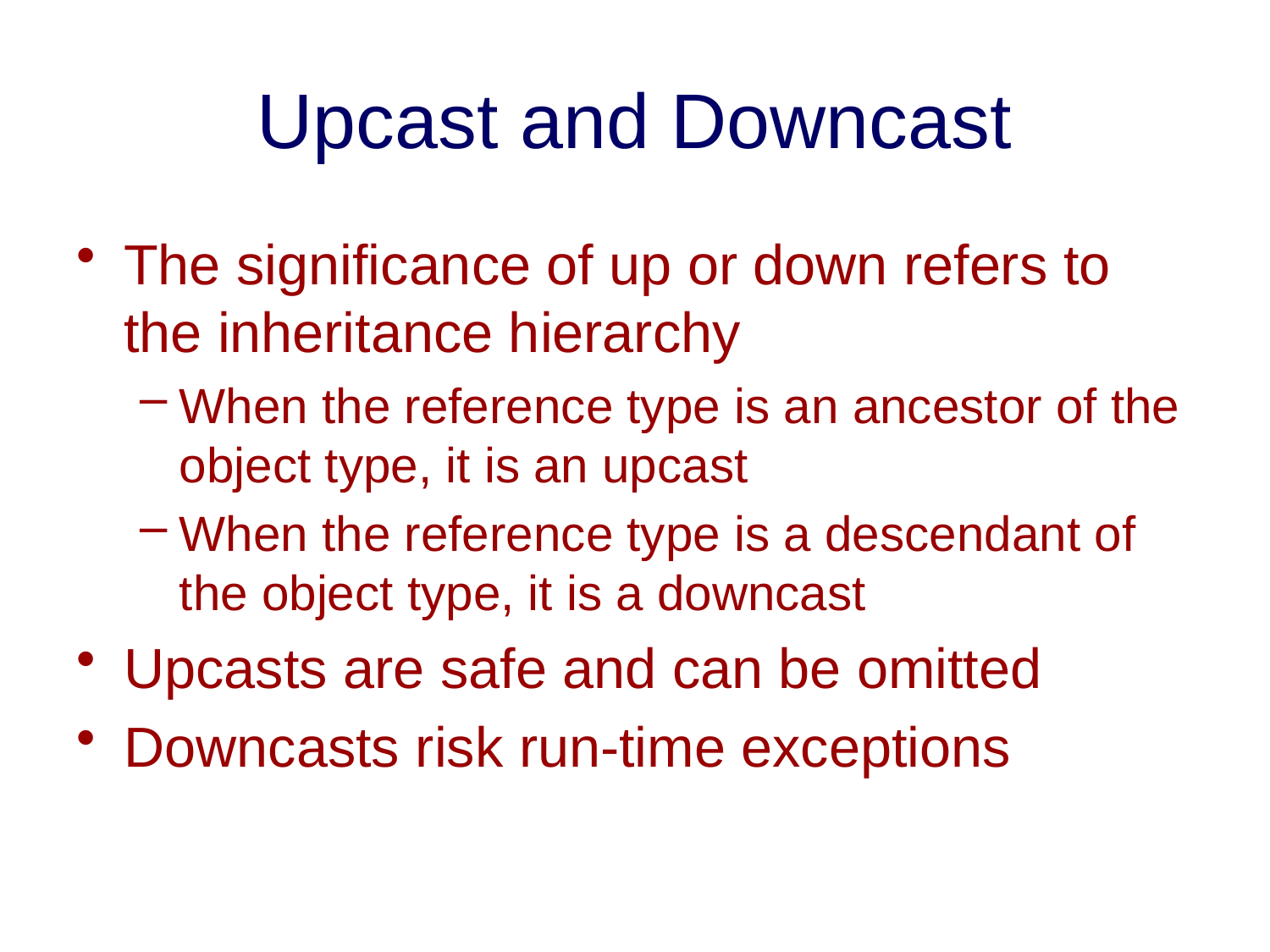

# Upcast and Downcast
The significance of up or down refers to the inheritance hierarchy
When the reference type is an ancestor of the object type, it is an upcast
When the reference type is a descendant of the object type, it is a downcast
Upcasts are safe and can be omitted
Downcasts risk run-time exceptions